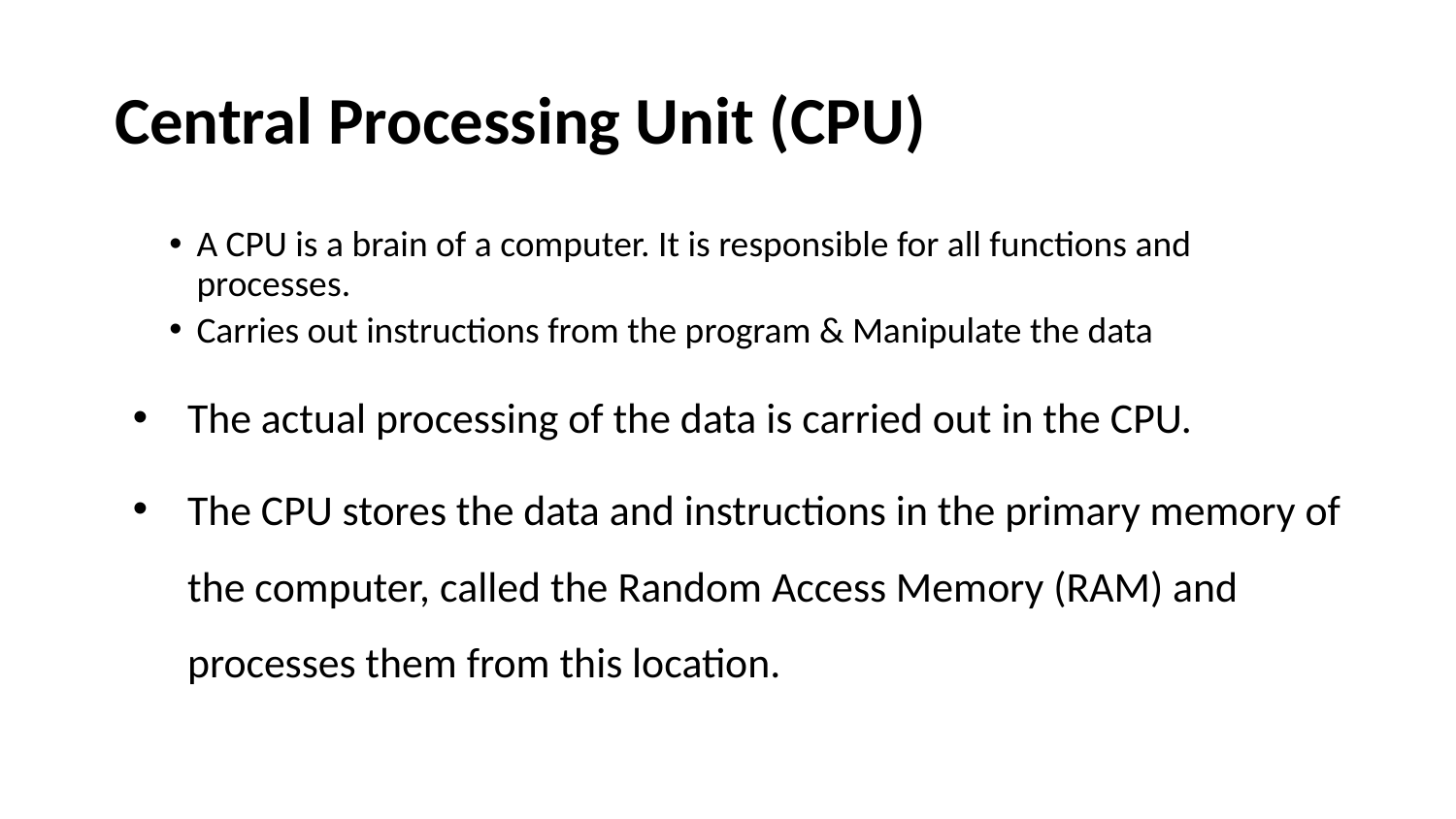

# Central Processing Unit (CPU)
A CPU is a brain of a computer. It is responsible for all functions and processes.
Carries out instructions from the program & Manipulate the data
The actual processing of the data is carried out in the CPU.
The CPU stores the data and instructions in the primary memory of the computer, called the Random Access Memory (RAM) and processes them from this location.